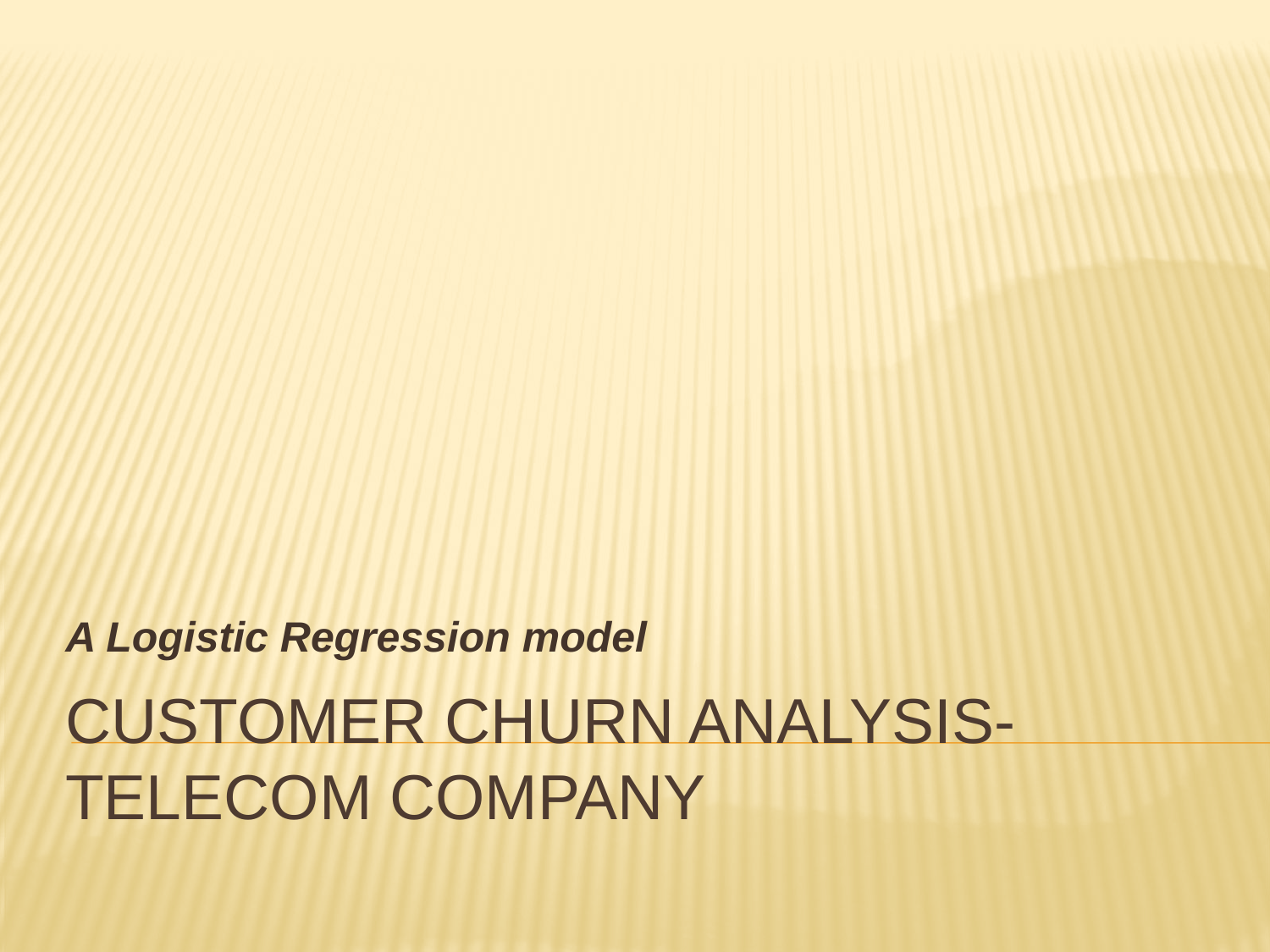

A Logistic Regression model
# Customer ChURN Analysis-Telecom company